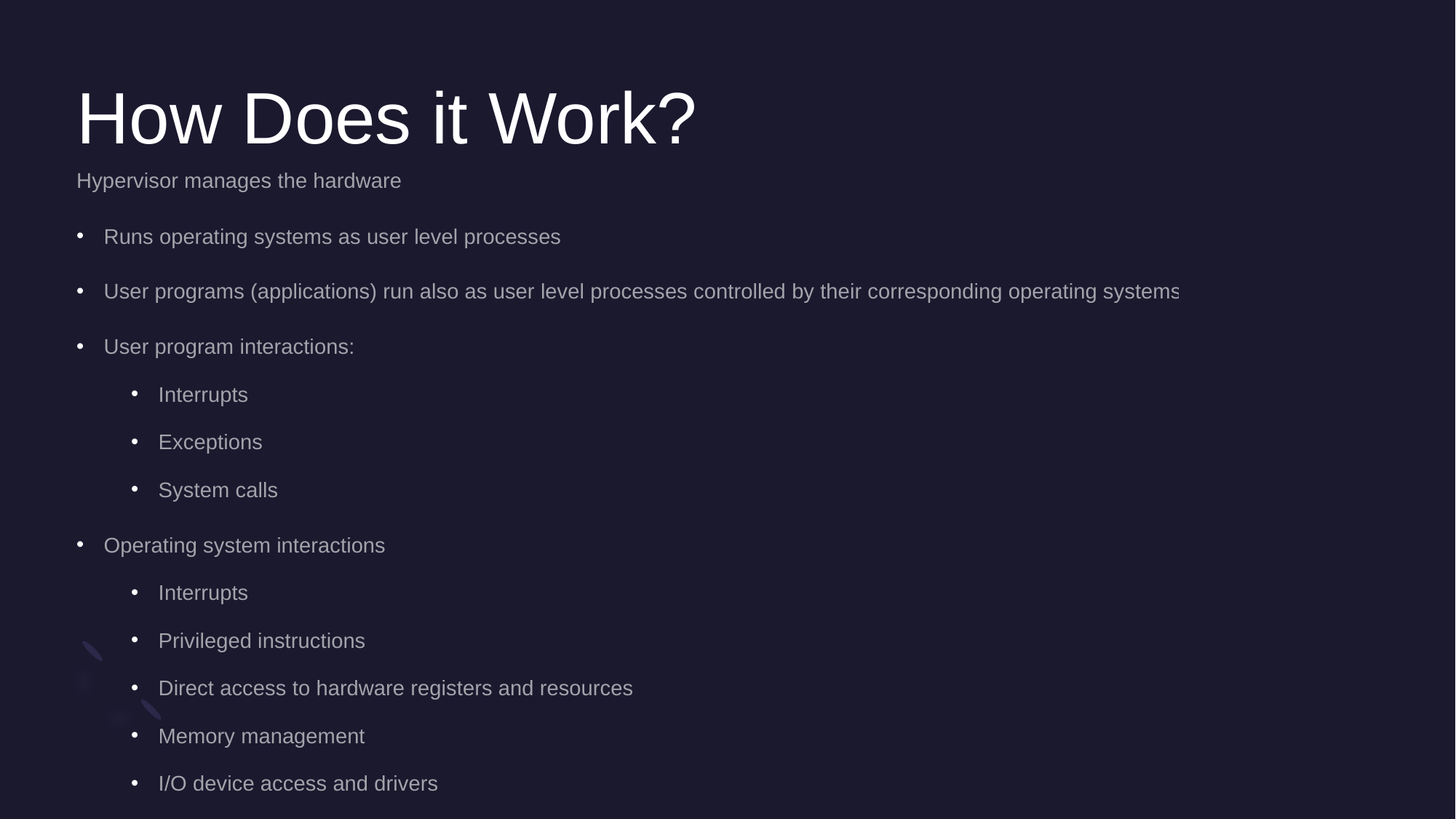

# How Does it Work?
Hypervisor manages the hardware
Runs operating systems as user level processes
User programs (applications) run also as user level processes controlled by their corresponding operating systems
User program interactions:
Interrupts
Exceptions
System calls
Operating system interactions
Interrupts
Privileged instructions
Direct access to hardware registers and resources
Memory management
I/O device access and drivers